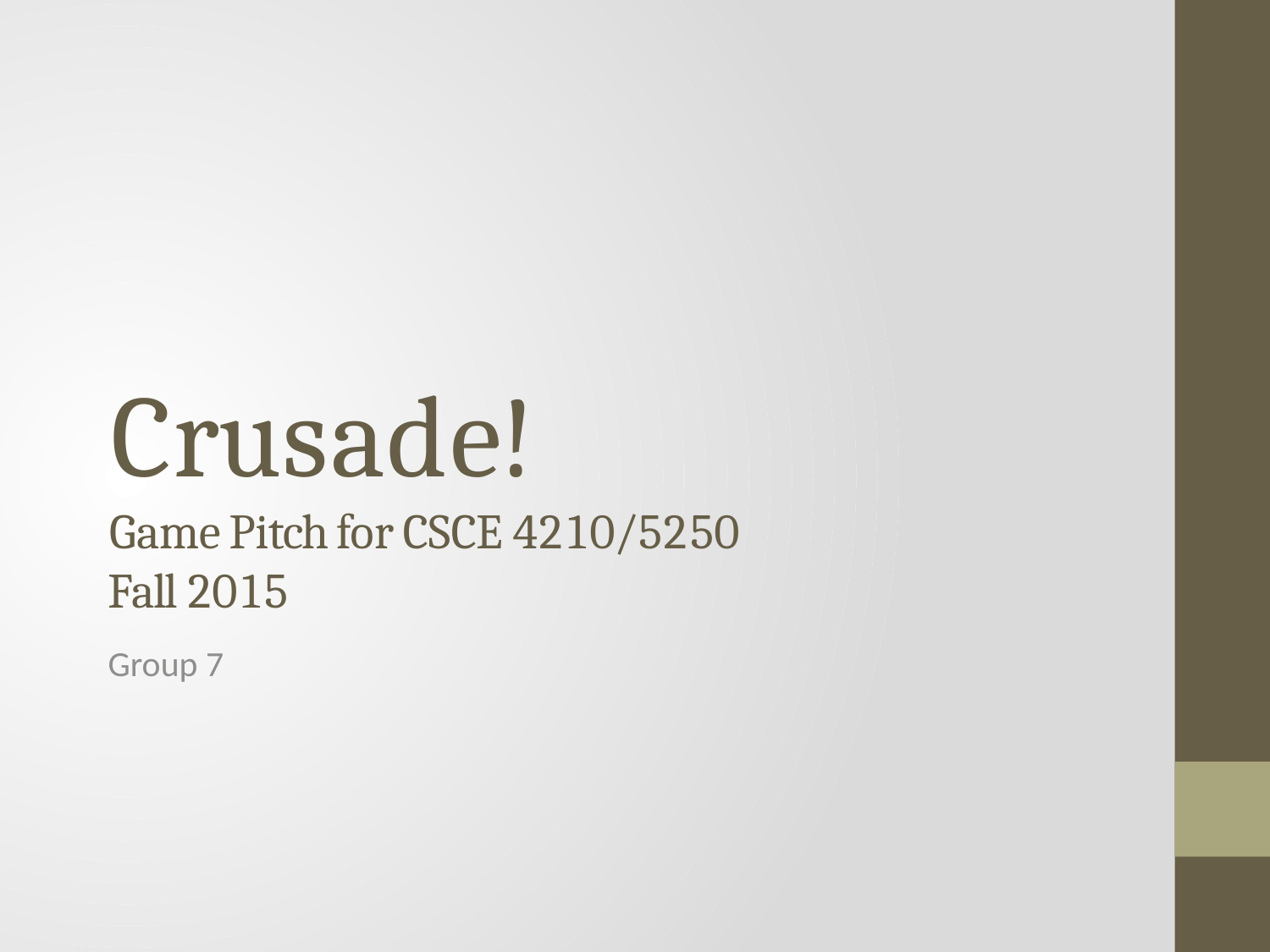

# Crusade! Game Pitch for CSCE 4210/5250 Fall 2015
Group 7